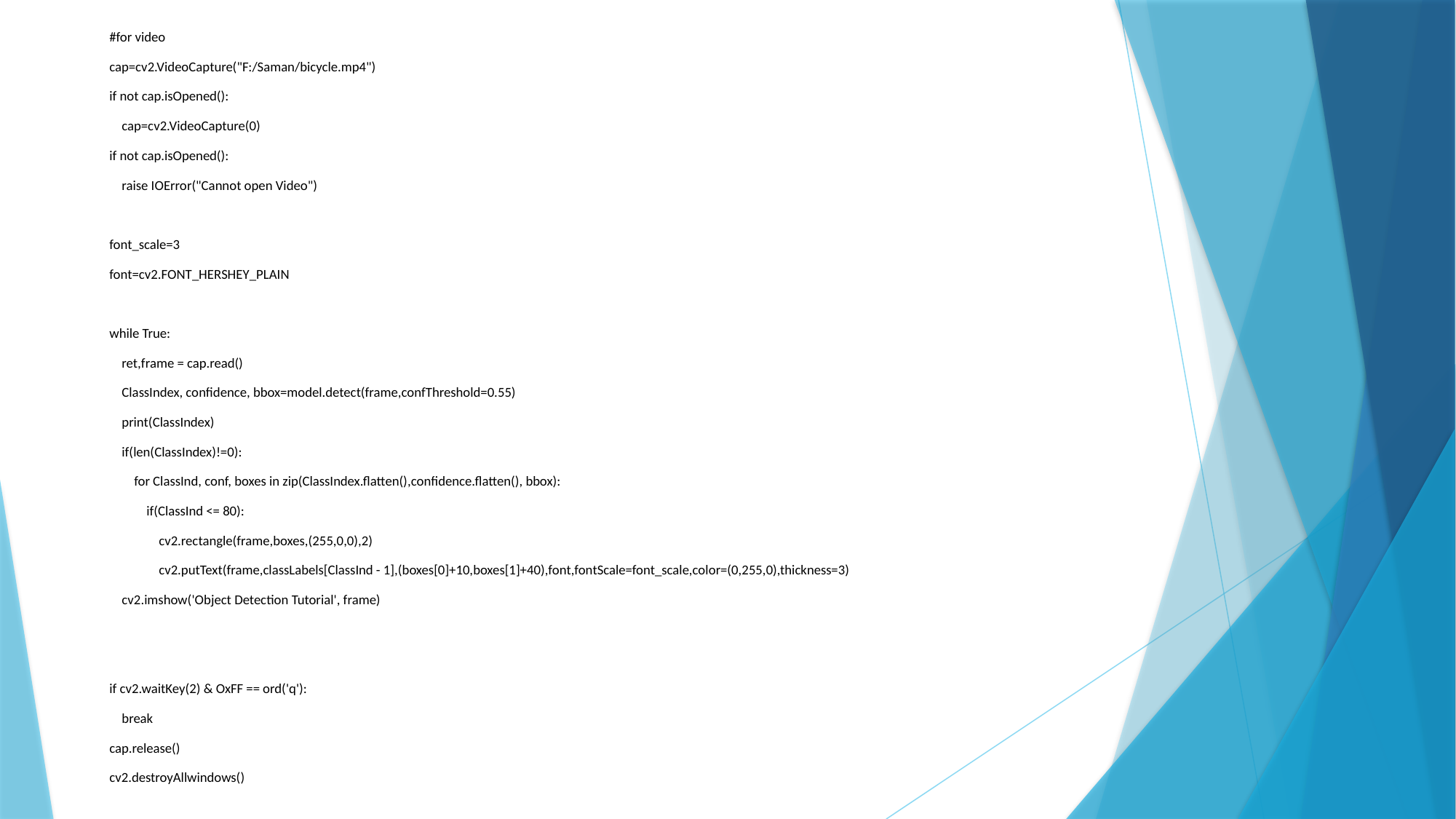

#for video
cap=cv2.VideoCapture("F:/Saman/bicycle.mp4")
if not cap.isOpened():
    cap=cv2.VideoCapture(0)
if not cap.isOpened():
    raise IOError("Cannot open Video")

font_scale=3
font=cv2.FONT_HERSHEY_PLAIN

while True:
    ret,frame = cap.read()
    ClassIndex, confidence, bbox=model.detect(frame,confThreshold=0.55)
    print(ClassIndex)
    if(len(ClassIndex)!=0):
        for ClassInd, conf, boxes in zip(ClassIndex.flatten(),confidence.flatten(), bbox):
            if(ClassInd <= 80):
                cv2.rectangle(frame,boxes,(255,0,0),2)
                cv2.putText(frame,classLabels[ClassInd - 1],(boxes[0]+10,boxes[1]+40),font,fontScale=font_scale,color=(0,255,0),thickness=3)
    cv2.imshow('Object Detection Tutorial', frame)

if cv2.waitKey(2) & OxFF == ord('q'):
    break
cap.release()
cv2.destroyAllwindows()